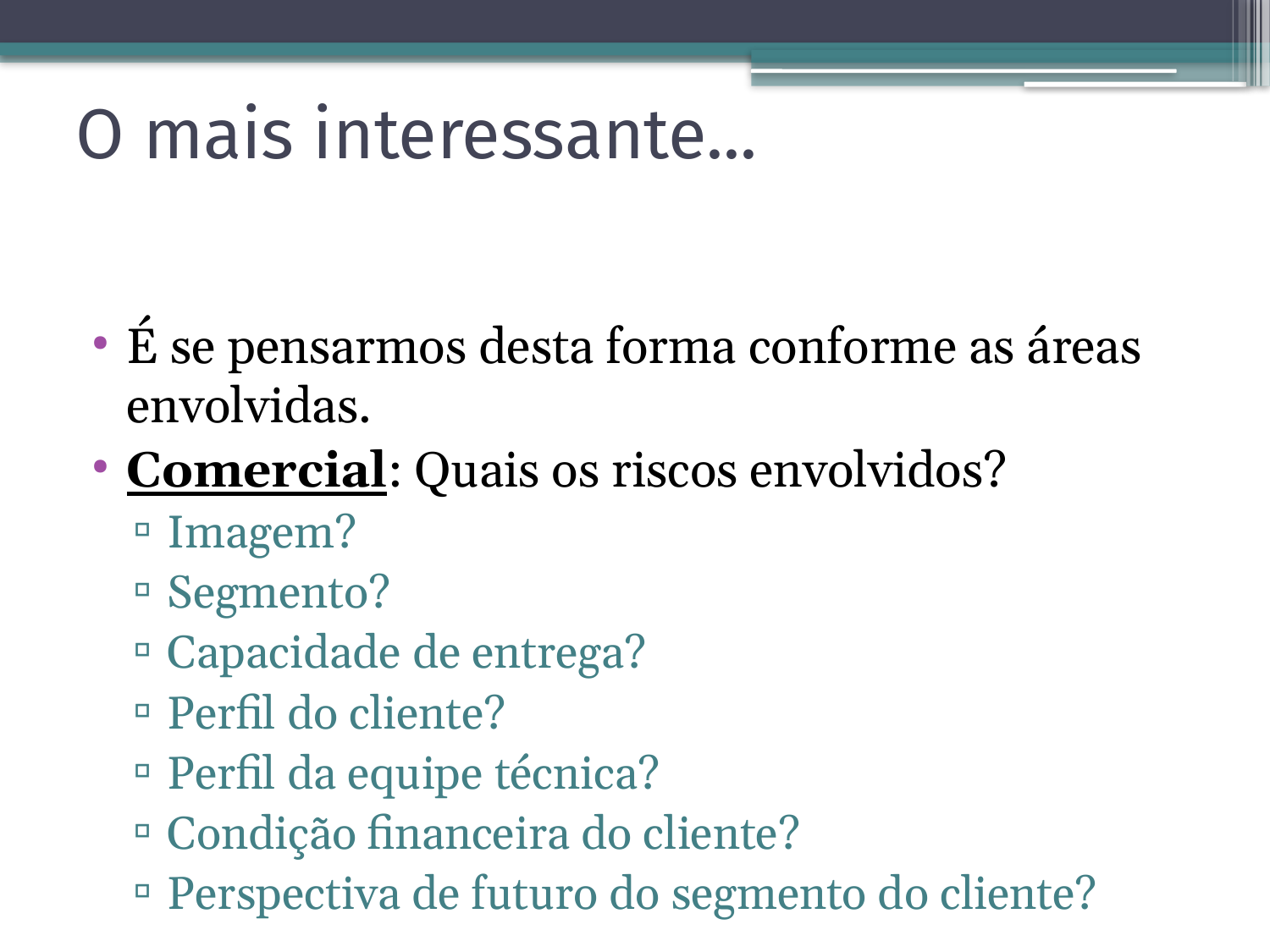

# O mais interessante...
É se pensarmos desta forma conforme as áreas envolvidas.
Comercial: Quais os riscos envolvidos?
Imagem?
Segmento?
Capacidade de entrega?
Perfil do cliente?
Perfil da equipe técnica?
Condição financeira do cliente?
Perspectiva de futuro do segmento do cliente?